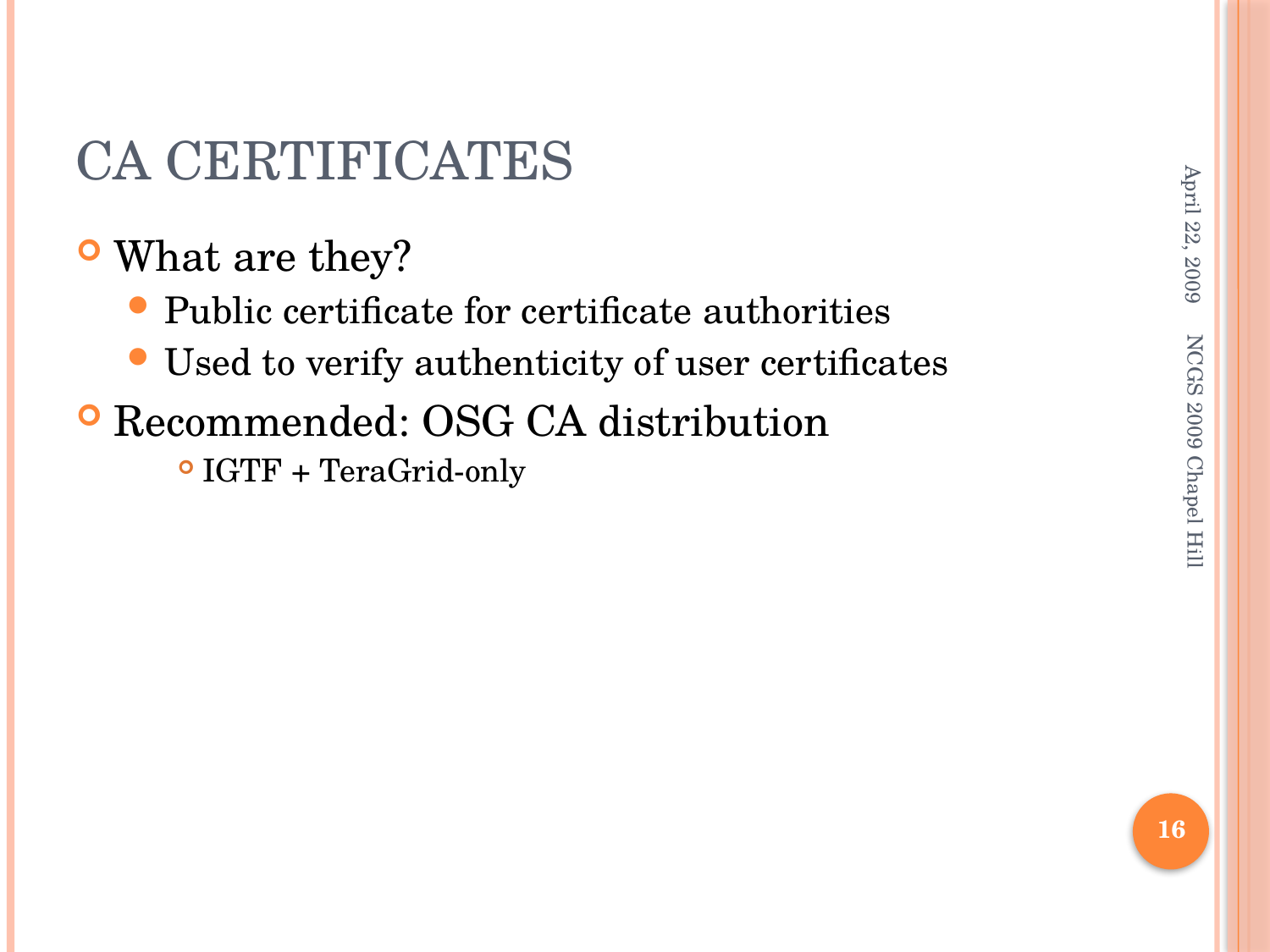

# CA Certificates
April 22, 2009
What are they?
Public certificate for certificate authorities
Used to verify authenticity of user certificates
Recommended: OSG CA distribution
IGTF + TeraGrid-only
NCGS 2009 Chapel Hill
16